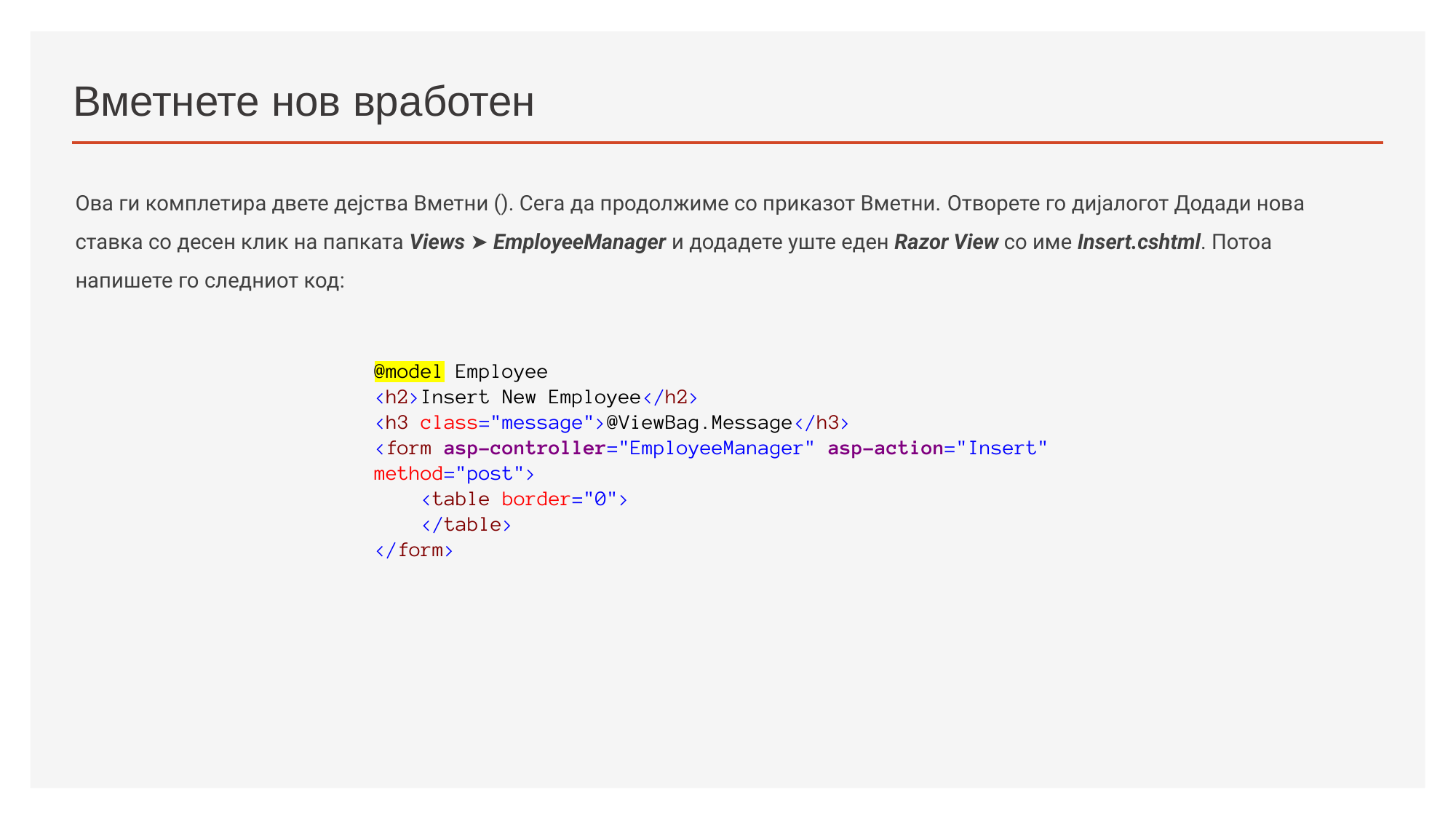

# Вметнете нов вработен
Ова ги комплетира двете дејства Вметни (). Сега да продолжиме со приказот Вметни. Отворете го дијалогот Додади нова ставка со десен клик на папката Views ➤ EmployeeManager и додадете уште еден Razor View со име Insert.cshtml. Потоа напишете го следниот код:
@model Employee
<h2>Insert New Employee</h2>
<h3 class="message">@ViewBag.Message</h3>
<form asp-controller="EmployeeManager" asp-action="Insert" method="post">
    <table border="0">
    </table>
</form>